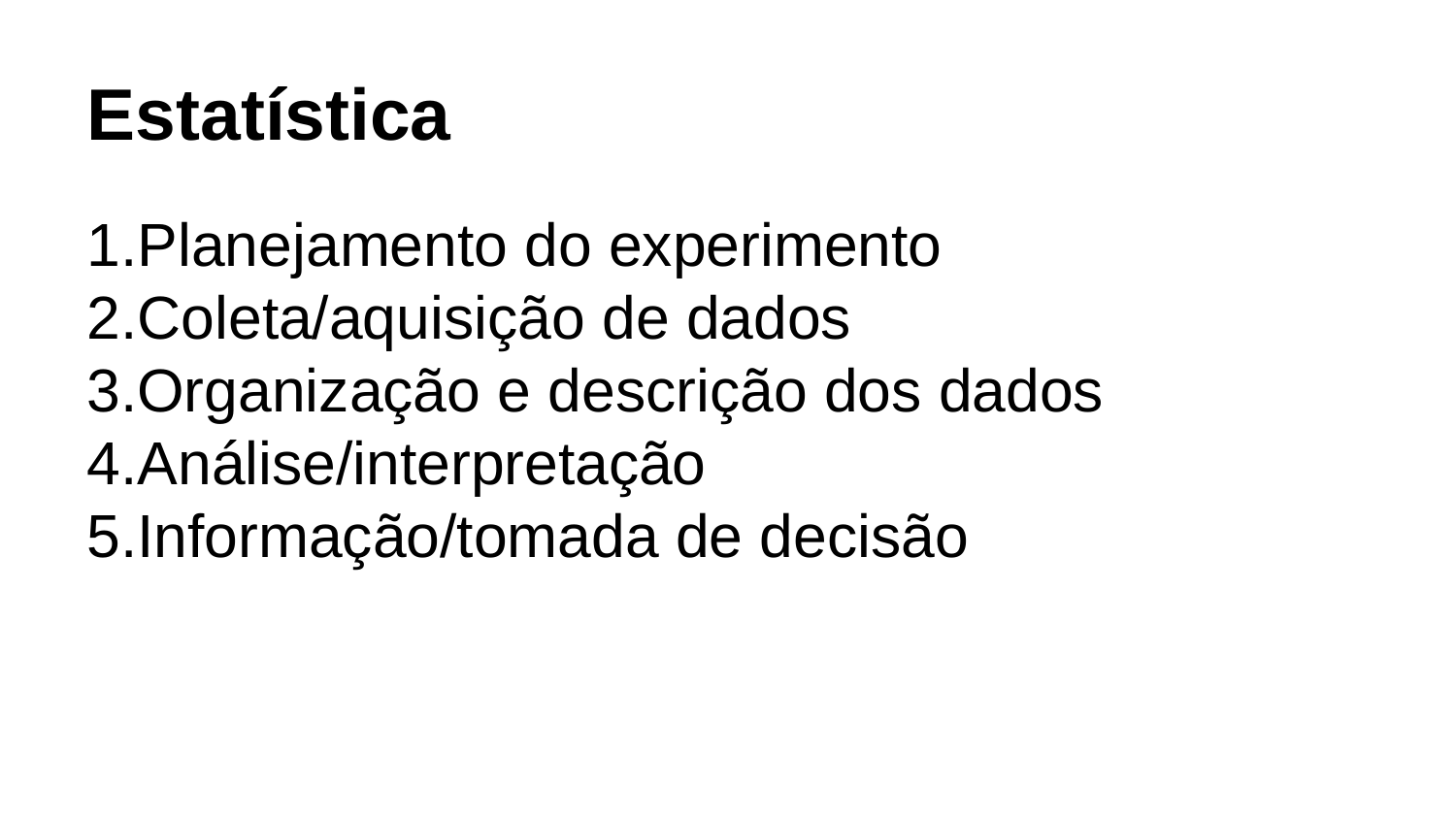

Estatística
Planejamento do experimento
Coleta/aquisição de dados
Organização e descrição dos dados
Análise/interpretação
Informação/tomada de decisão